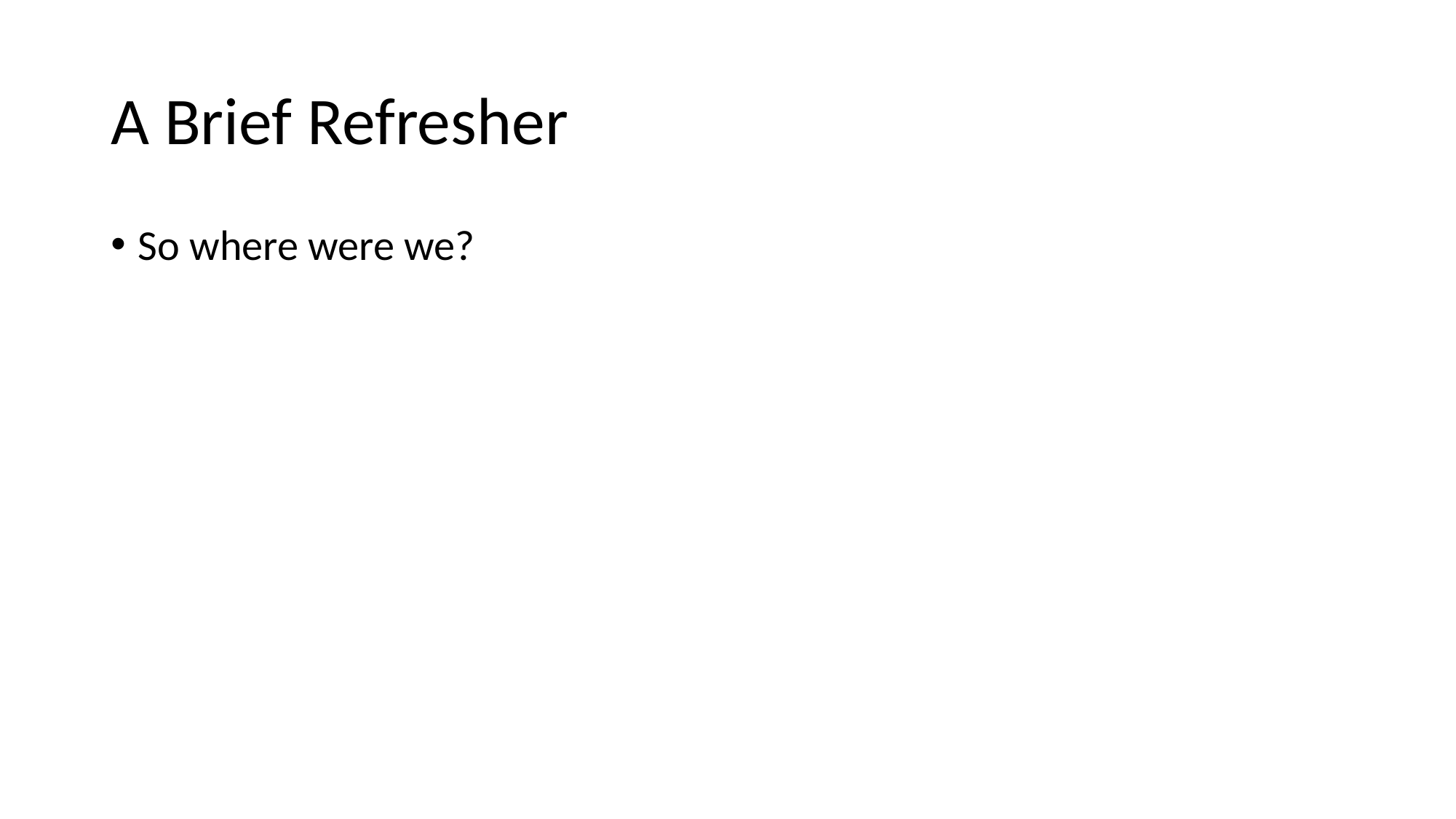

# A Brief Refresher
So where were we?